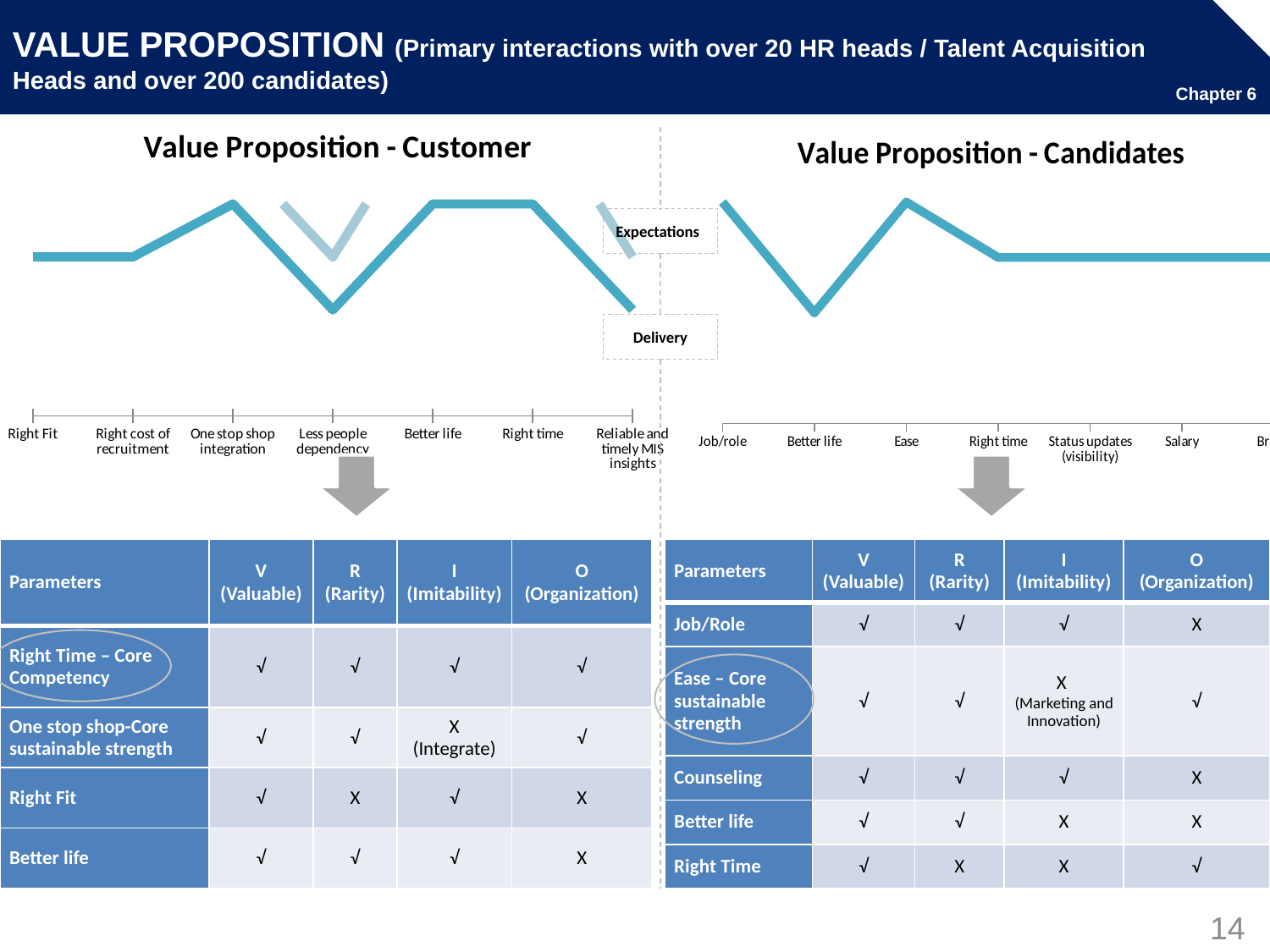

# VALUE PROPOSITION (Primary interactions with over 20 HR heads / Talent Acquisition Heads and over 200 candidates)
Chapter 6

### Chart: Value Proposition - Candidates

| Category | Candidate Expectations | Delivery |
|---|---|---|
| Job/role | 4.0 | 2.0 |
| Better life | 2.0 | 2.0 |
| Ease | 4.0 | 2.0 |
| Right time | 3.0 | 2.0 |
| Status updates (visibility) | 3.0 | 2.0 |
| Salary | 3.0 | 3.0 |
| Brand | 3.0 | 3.0 |

### Chart: Value Proposition - Customer

| Category | Customer Expectations | Delivery |
|---|---|---|
| Right Fit | 3.0 | 3.0 |
| Right cost of recruitment | 3.0 | 1.0 |
| One stop shop integration | 4.0 | 1.0 |
| Less people dependency | 2.0 | 1.0 |
| Better life | 4.0 | 2.0 |
| Right time | 4.0 | 2.0 |
| Reliable and timely MIS insights | 2.0 | 1.0 |
Expectations
Delivery

| Parameters | V (Valuable) | R (Rarity) | I (Imitability) | O (Organization) |
| --- | --- | --- | --- | --- |
| Right Time – Core Competency | √ | √ | √ | √ |
| One stop shop-Core sustainable strength | √ | √ | X (Integrate) | √ |
| Right Fit | √ | X | √ | X |
| Better life | √ | √ | √ | X |
| Parameters | V (Valuable) | R (Rarity) | I (Imitability) | O (Organization) |
| --- | --- | --- | --- | --- |
| Job/Role | √ | √ | √ | X |
| Ease – Core sustainable strength | √ | √ | X (Marketing and Innovation) | √ |
| Counseling | √ | √ | √ | X |
| Better life | √ | √ | X | X |
| Right Time | √ | X | X | √ |

14